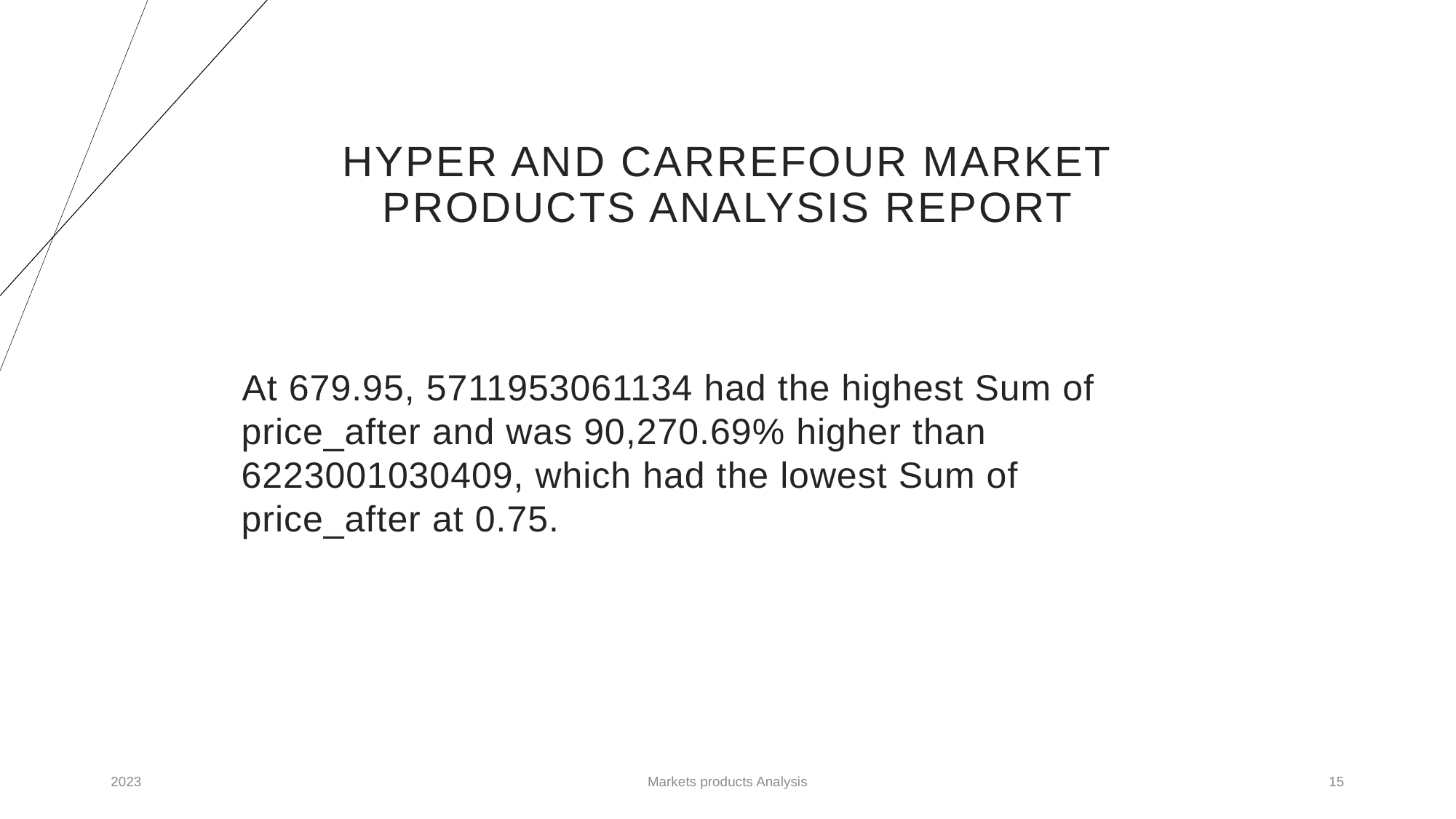

# hyper and Carrefour market products analysis report
﻿At 679.95, 5711953061134 had the highest Sum of price_after and was 90,270.69% higher than 6223001030409, which had the lowest Sum of price_after at 0.75.﻿﻿
2023
Markets products Analysis
15